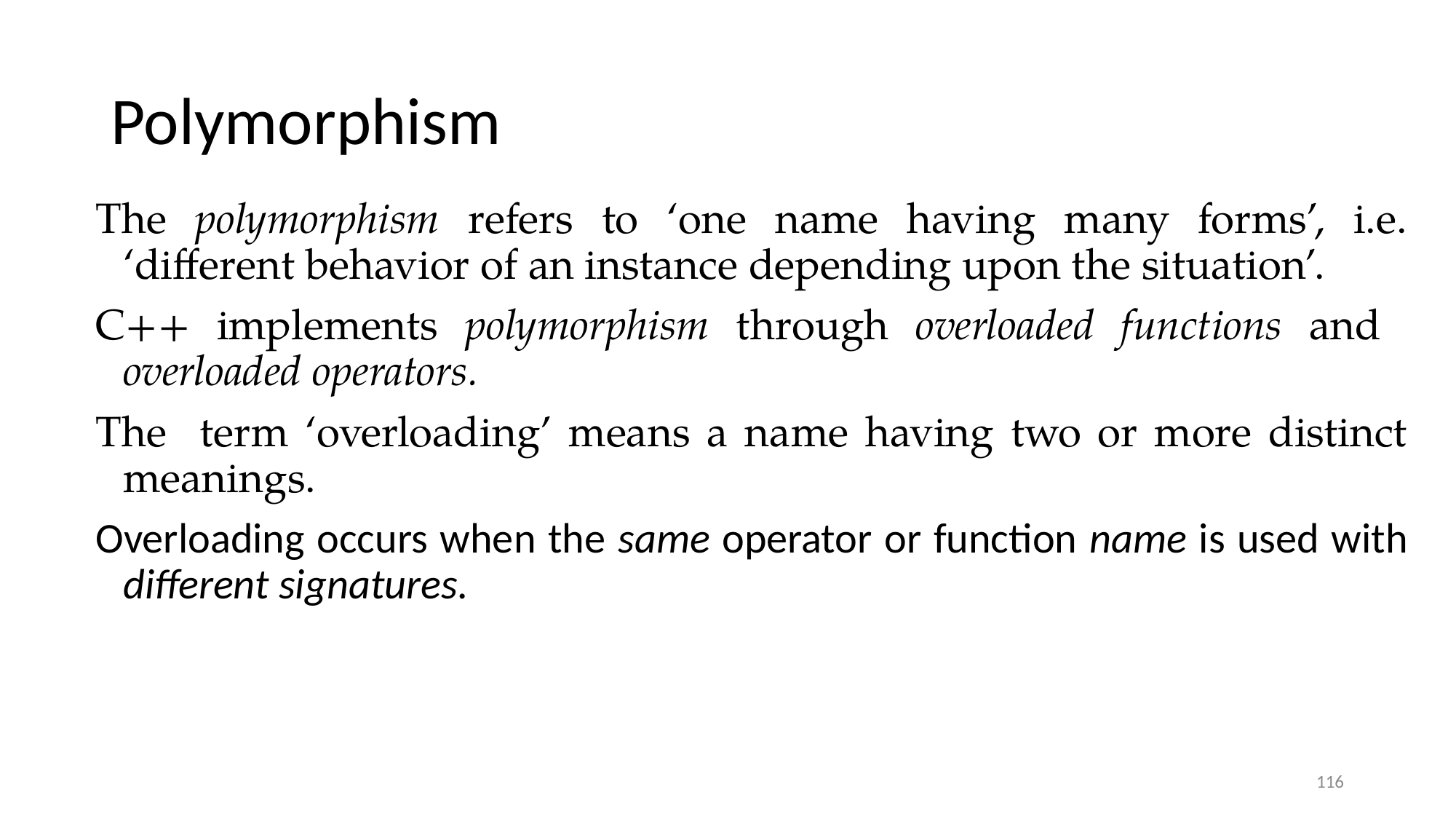

# Polymorphism
The polymorphism refers to ‘one name having many forms’, i.e. ‘different behavior of an instance depending upon the situation’.
C++ implements polymorphism through overloaded functions and  overloaded operators.
The  term ‘overloading’ means a name having two or more distinct meanings.
Overloading occurs when the same operator or function name is used with different signatures.
116